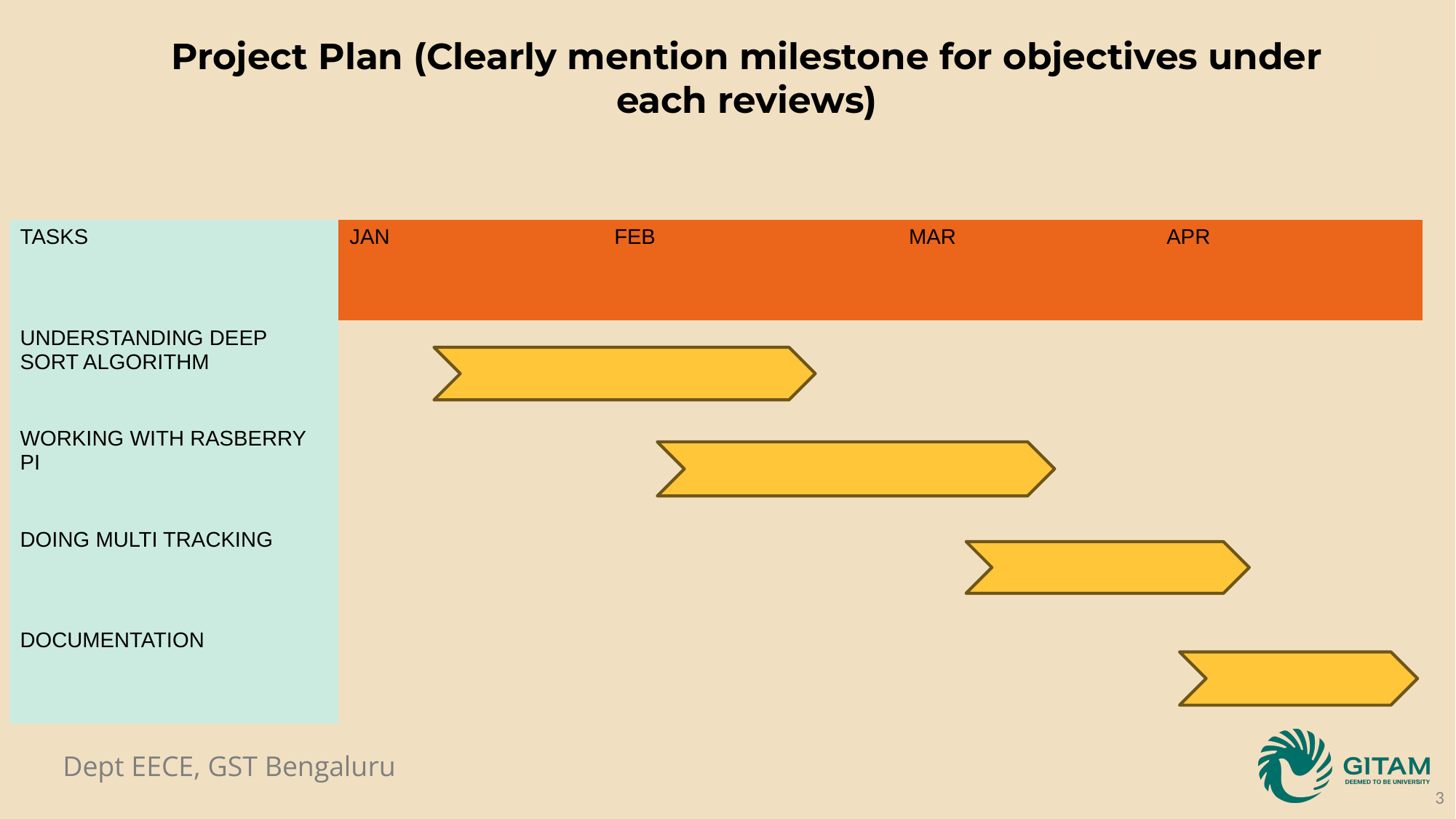

Project Plan (Clearly mention milestone for objectives under each reviews)

| TASKS | JAN | FEB | MAR | APR |
| --- | --- | --- | --- | --- |
| UNDERSTANDING DEEP SORT ALGORITHM |  |  |  |  |
| WORKING WITH RASBERRY PI |  |  |  |  |
| DOING MULTI TRACKING |  |  |  |  |
| DOCUMENTATION |  |  |  |  |

3